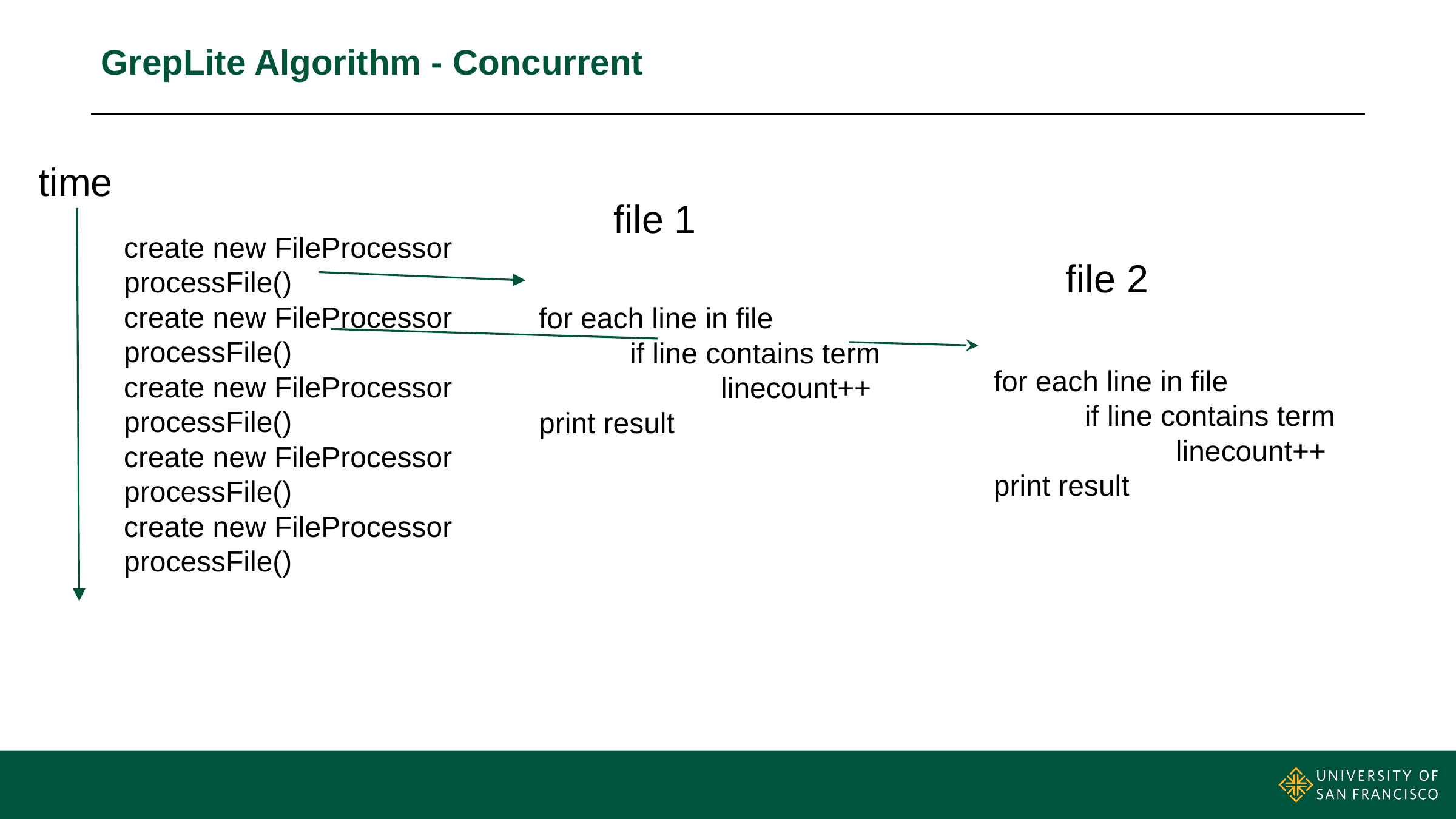

# GrepLite Algorithm - Concurrent
time
file 1

for each line in file
	if line contains term
		linecount++
print result

create new FileProcessor
processFile()
create new FileProcessor
processFile()
create new FileProcessor
processFile()
create new FileProcessor
processFile()
create new FileProcessor
processFile()

file 2

for each line in file
	if line contains term
		linecount++
print result